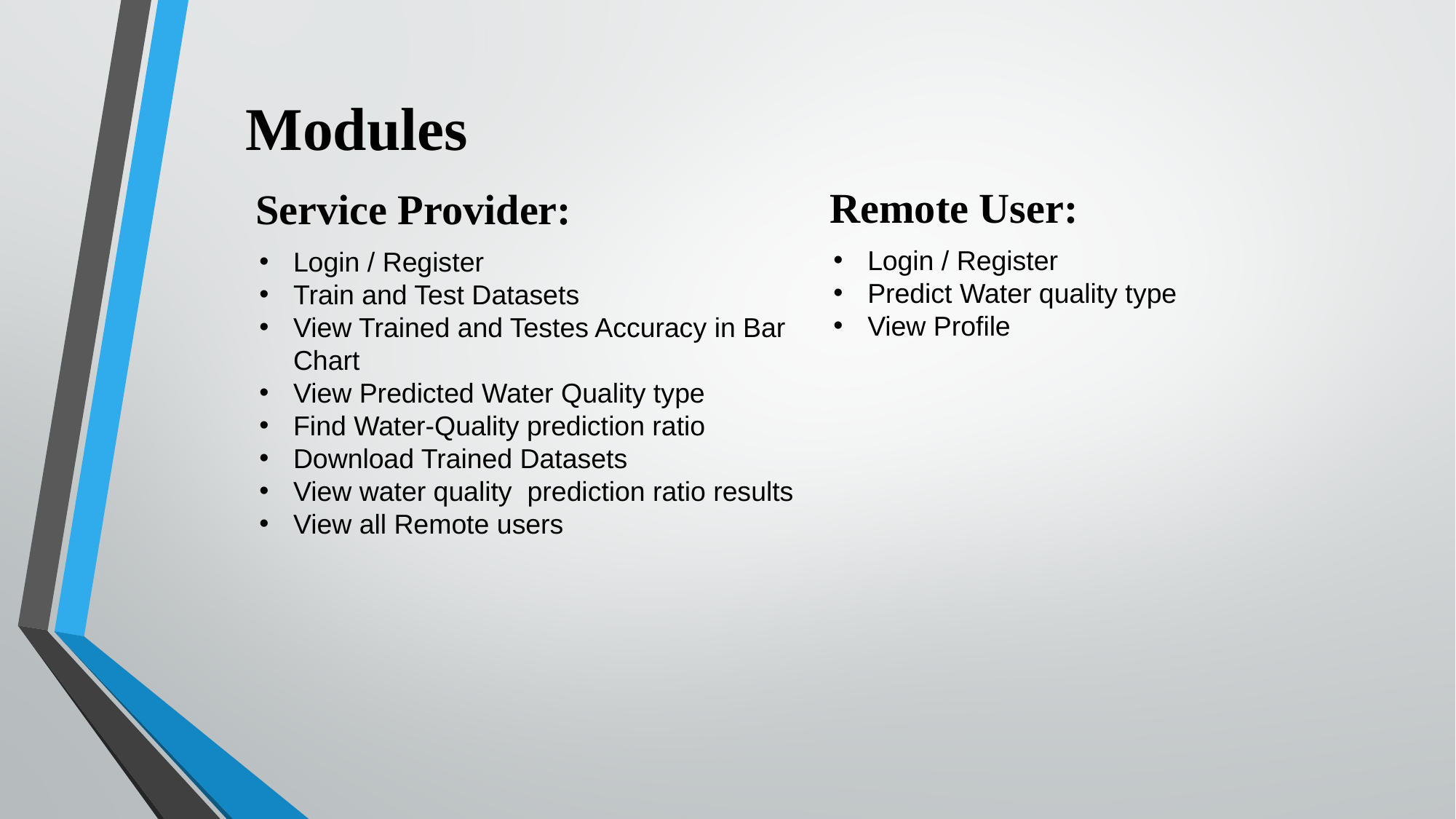

# Modules
Remote User:
Service Provider:
Login / Register
Predict Water quality type
View Profile
Login / Register
Train and Test Datasets
View Trained and Testes Accuracy in Bar Chart
View Predicted Water Quality type
Find Water-Quality prediction ratio
Download Trained Datasets
View water quality  prediction ratio results
View all Remote users